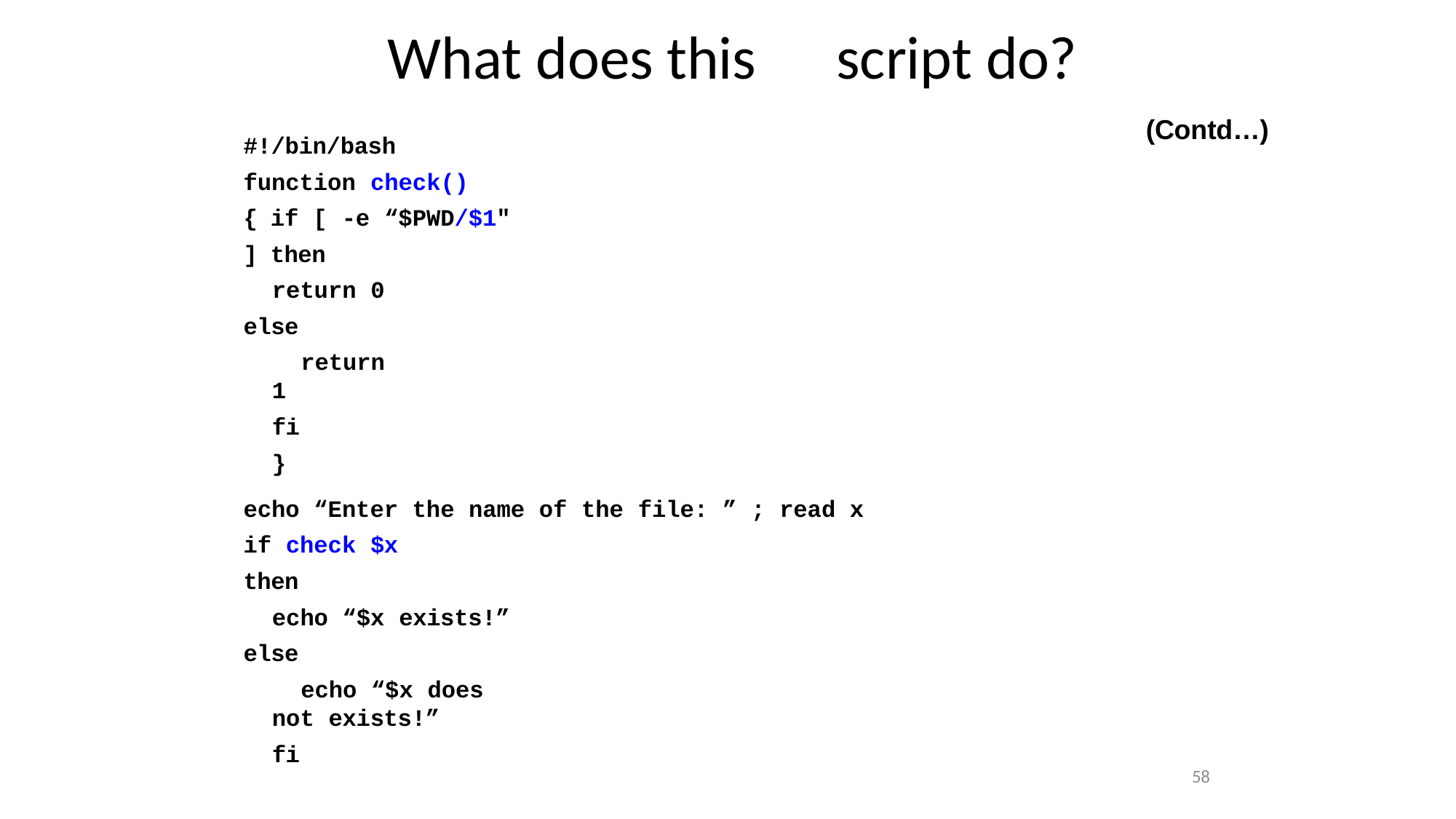

What does this	script do?
(Contd…)
#!/bin/bash function check() { if [ -e “$PWD/$1" ] then
return 0 else
return 1
fi
}
echo “Enter the name of the file: ” ; read x if check $x
then
echo “$x exists!” else
echo “$x does not exists!”
fi
58